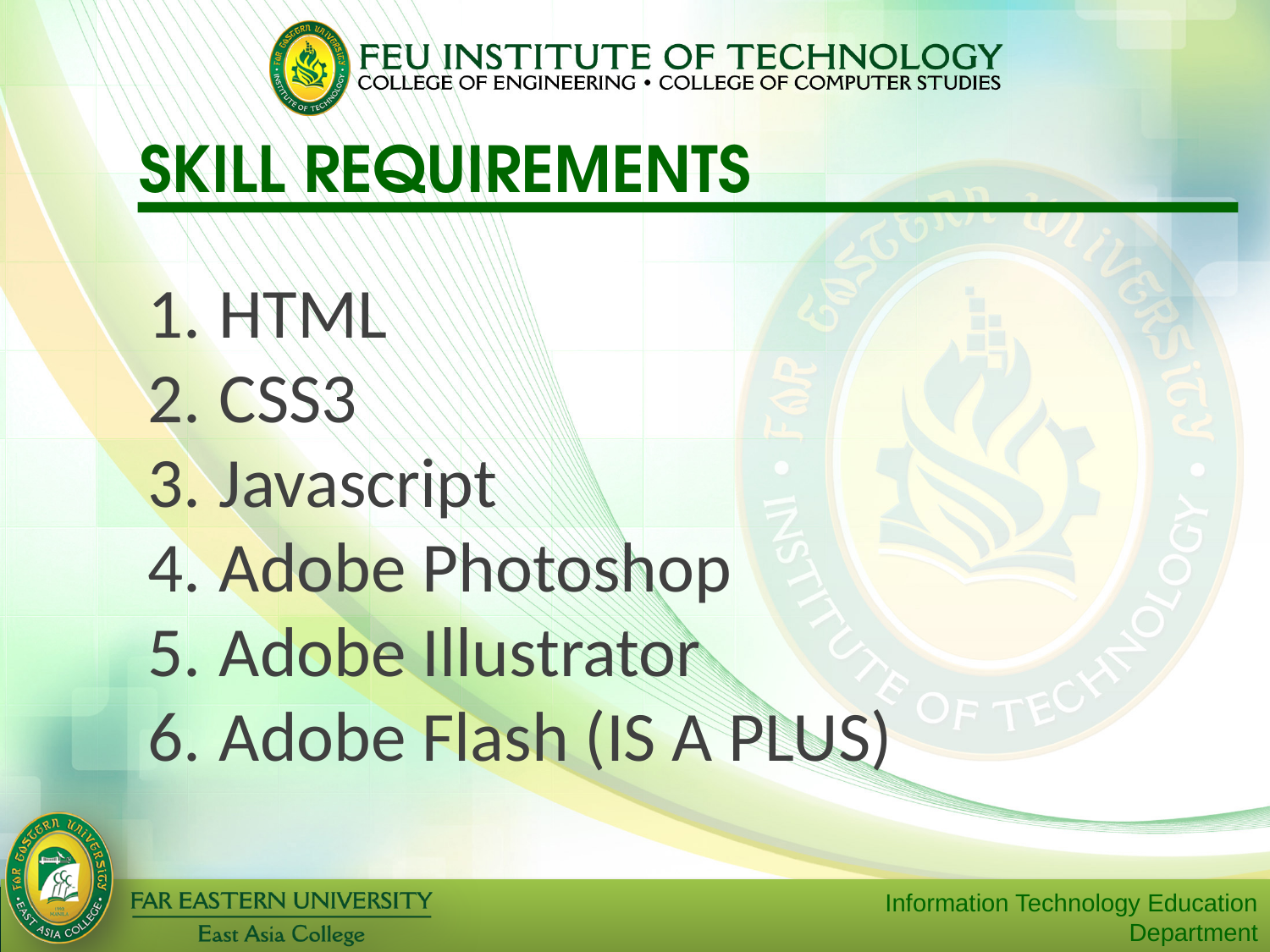

SKILL REQUIREMENTS

HTML
CSS3
Javascript
Adobe Photoshop
Adobe Illustrator
Adobe Flash (IS A PLUS)